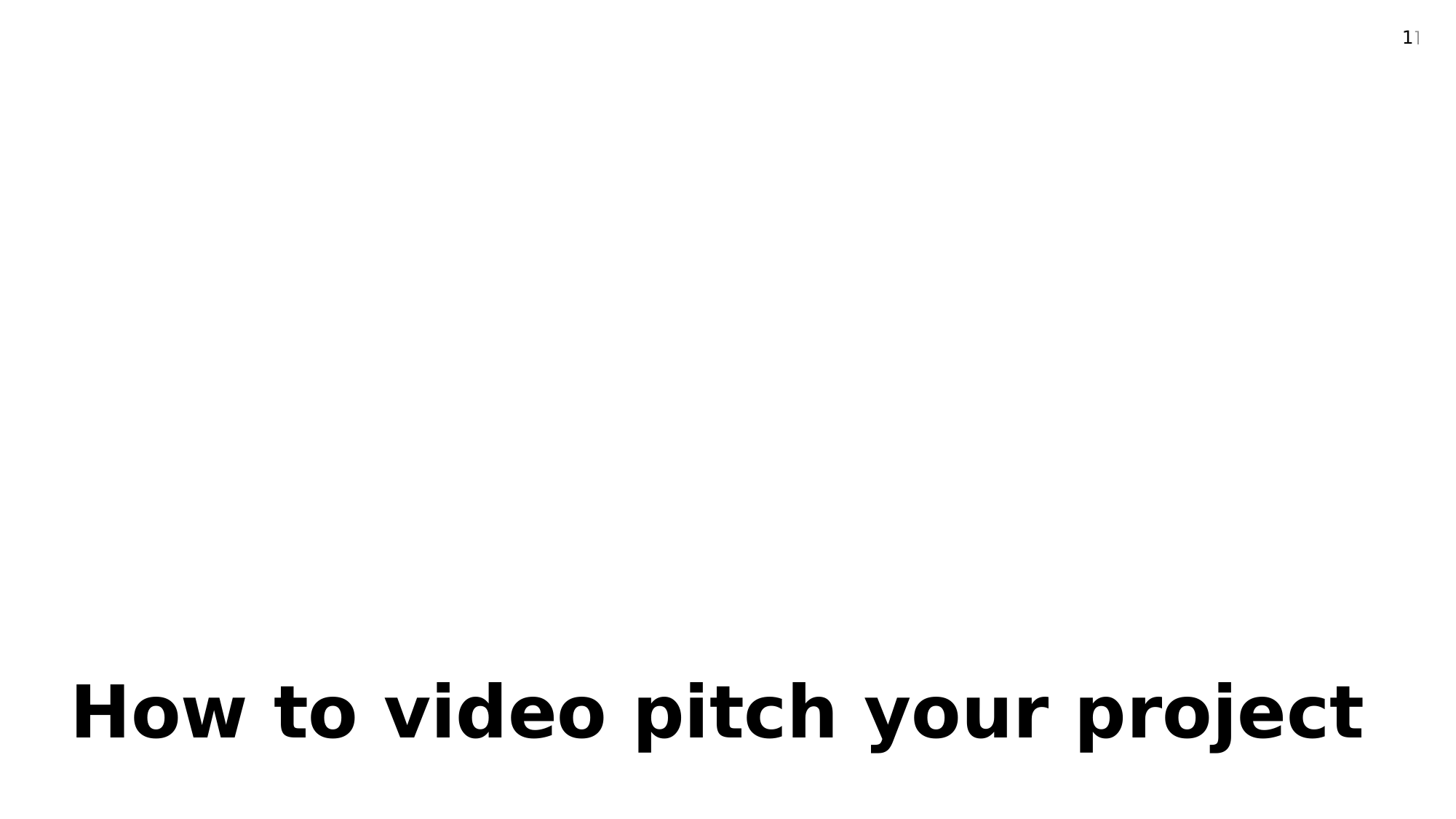

1
How to video pitch your project